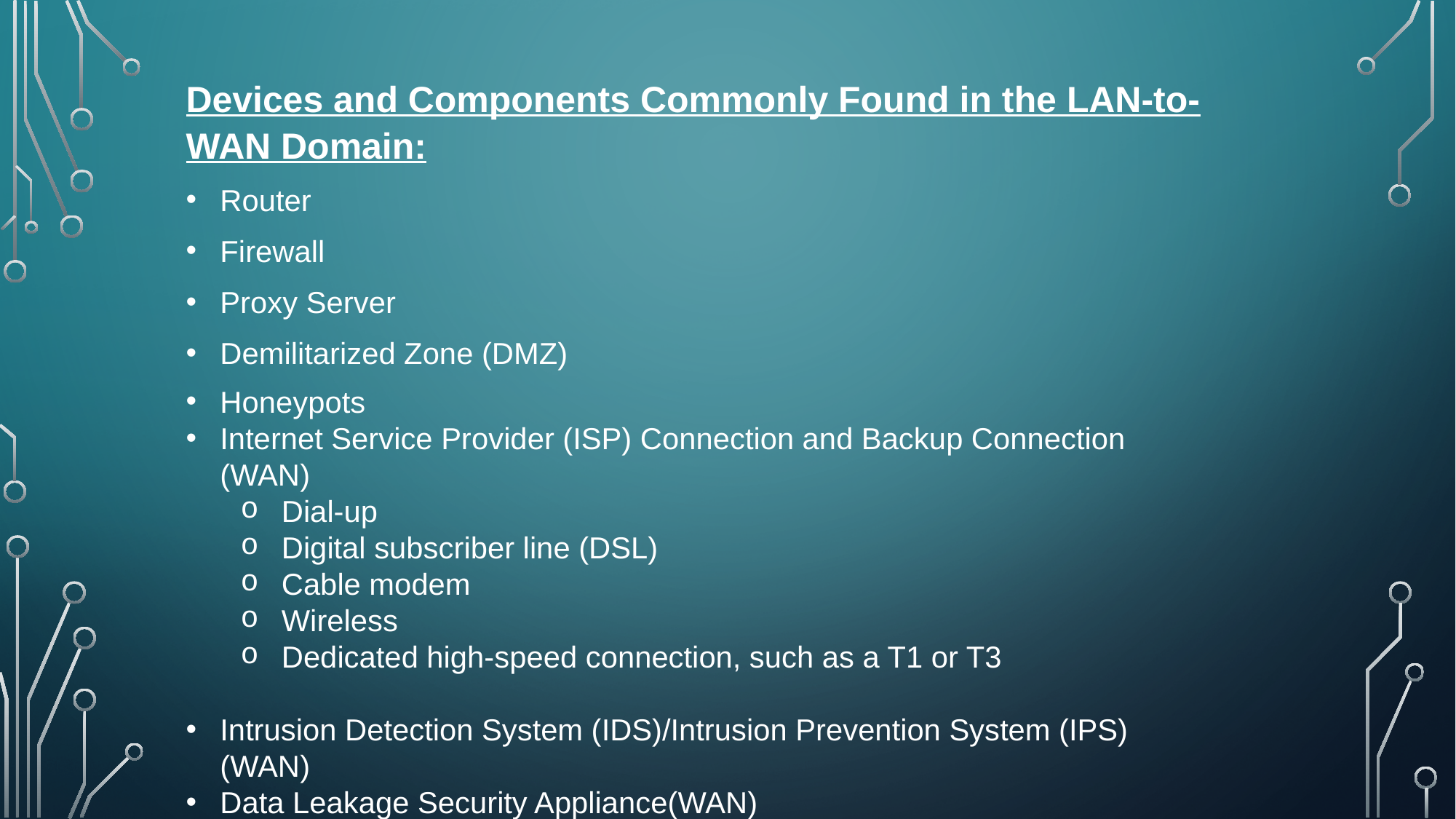

Devices and Components Commonly Found in the LAN-to-WAN Domain:
Router
Firewall
Proxy Server
Demilitarized Zone (DMZ)
Honeypots
Internet Service Provider (ISP) Connection and Backup Connection (WAN)
Dial-up
Digital subscriber line (DSL)
Cable modem
Wireless
Dedicated high-speed connection, such as a T1 or T3

Intrusion Detection System (IDS)/Intrusion Prevention System (IPS) (WAN)
Data Leakage Security Appliance(WAN)